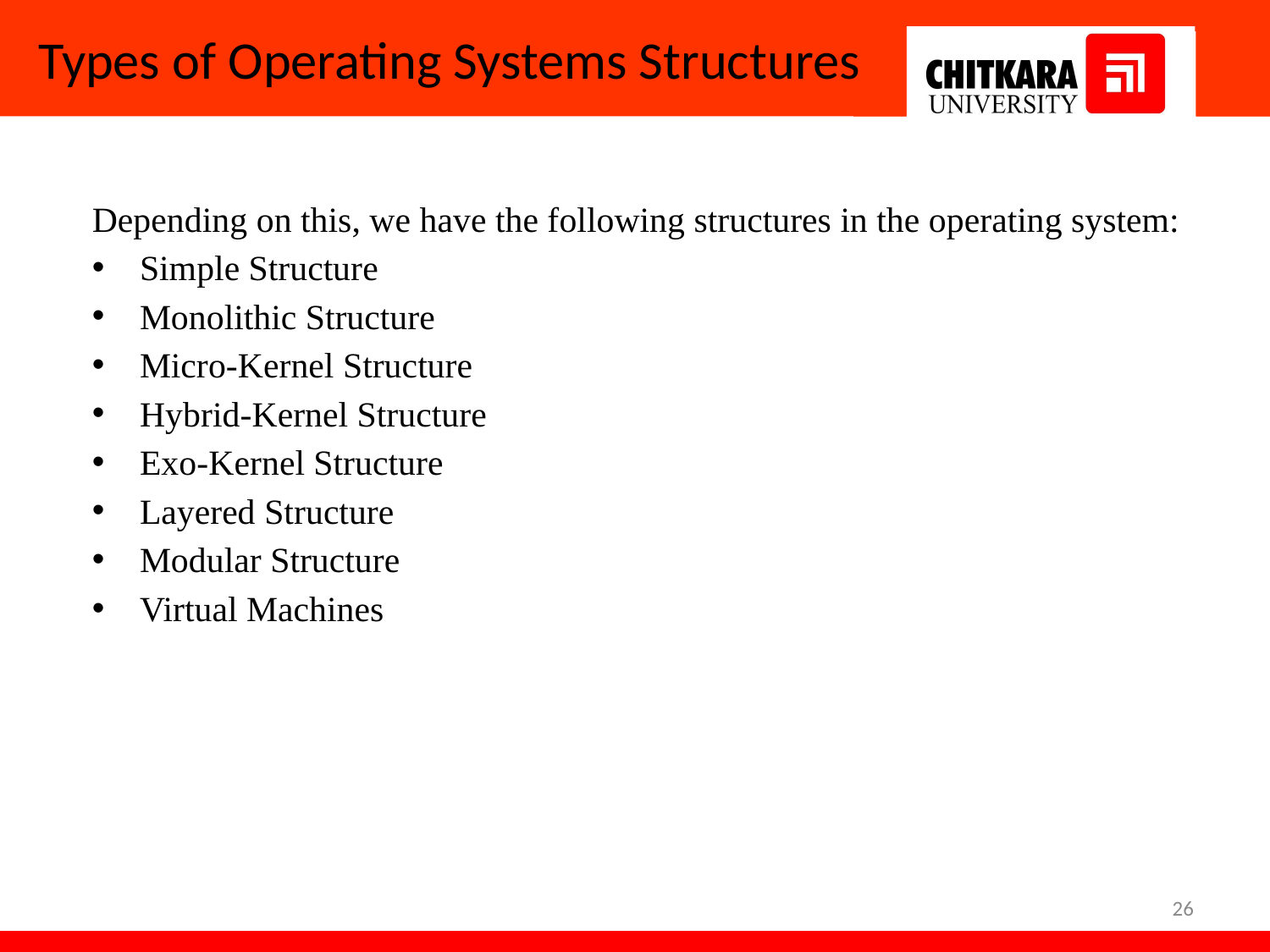

# Types of Operating Systems Structures
Depending on this, we have the following structures in the operating system:
Simple Structure
Monolithic Structure
Micro-Kernel Structure
Hybrid-Kernel Structure
Exo-Kernel Structure
Layered Structure
Modular Structure
Virtual Machines

26